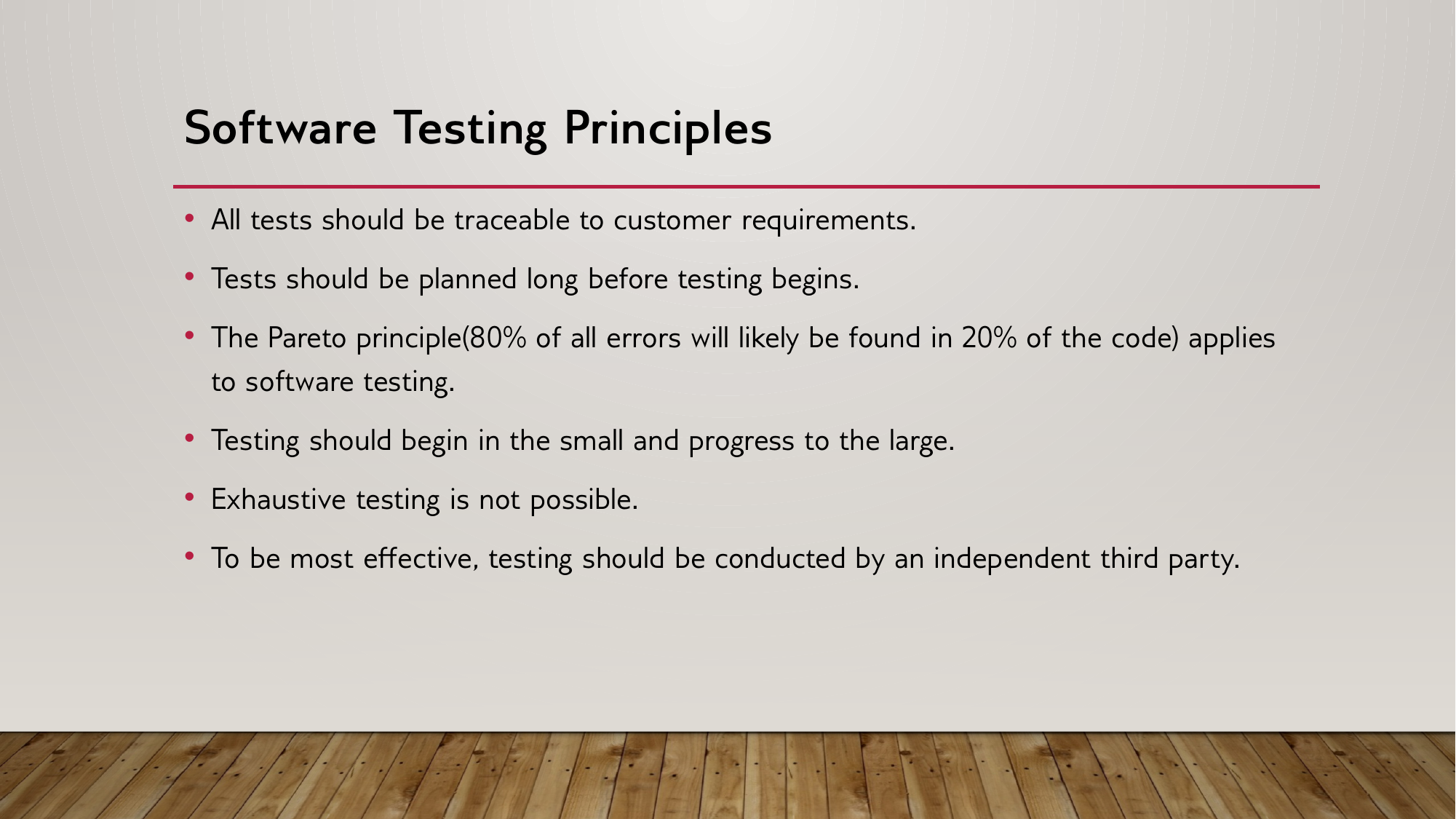

# Software Testing Principles
All tests should be traceable to customer requirements.
Tests should be planned long before testing begins.
The Pareto principle(80% of all errors will likely be found in 20% of the code) applies to software testing.
Testing should begin in the small and progress to the large.
Exhaustive testing is not possible.
To be most effective, testing should be conducted by an independent third party.